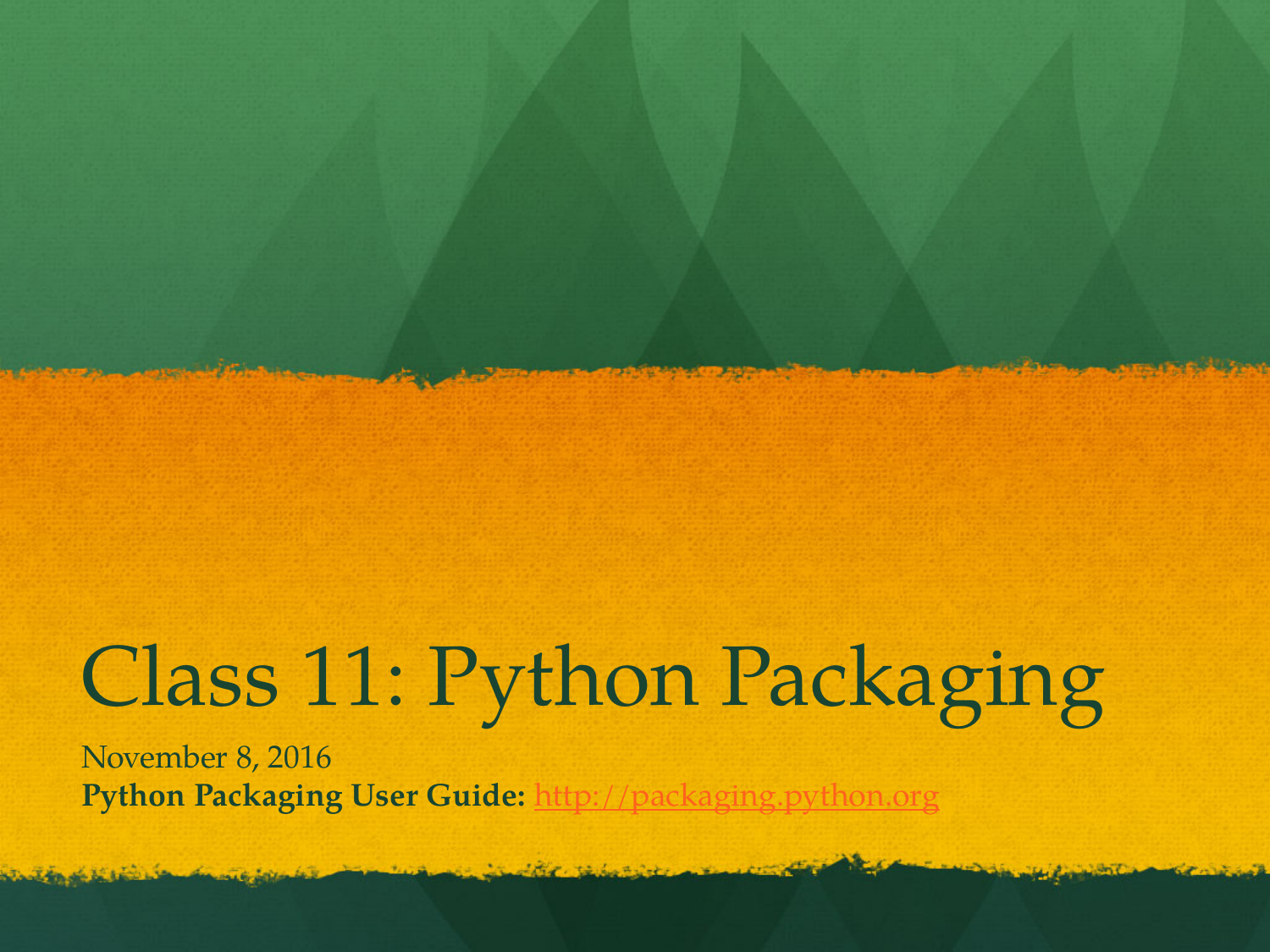

# Class 11: Python Packaging
November 8, 2016
Python Packaging User Guide: http://packaging.python.org